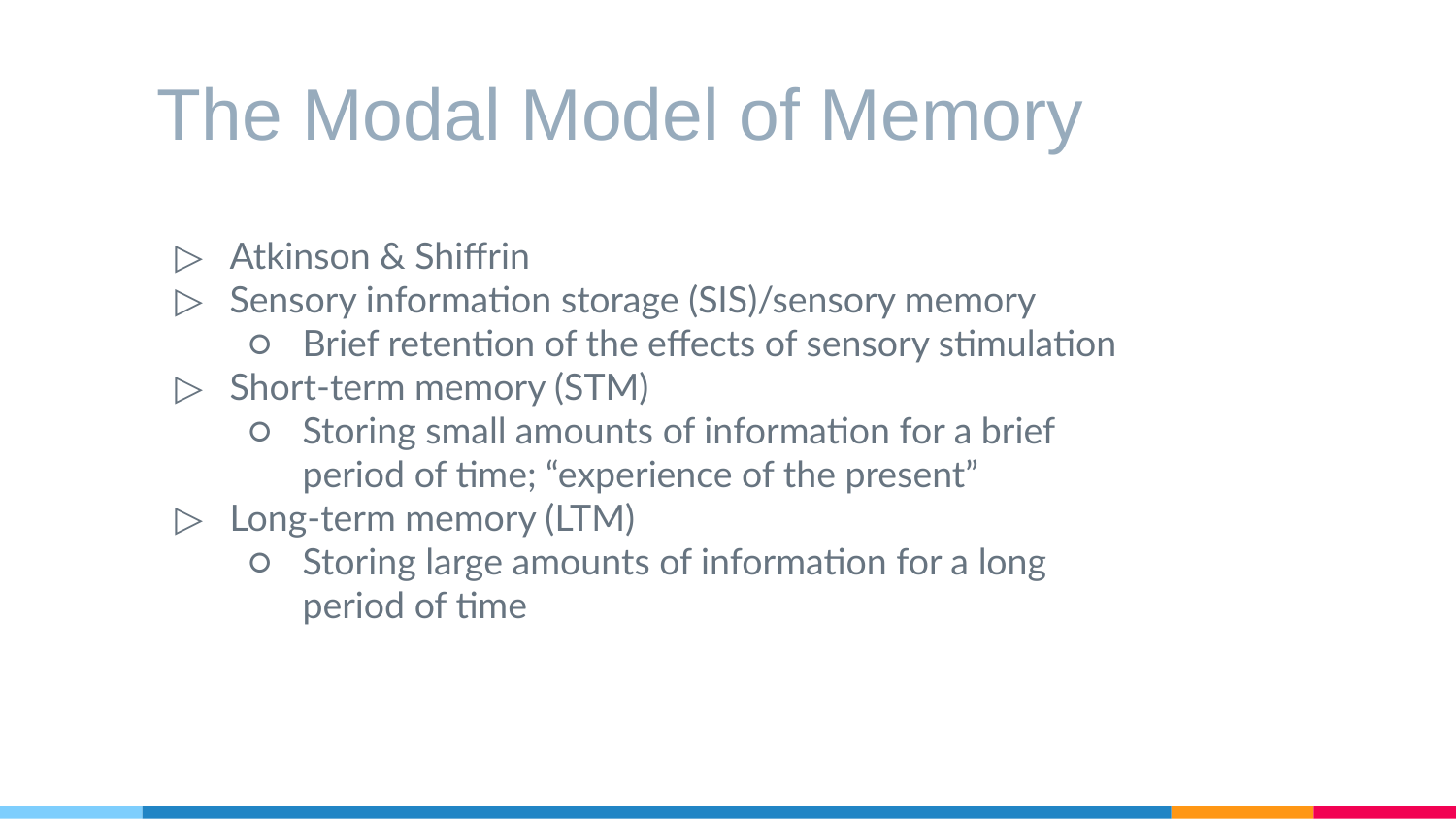

# The Modal Model of Memory
Atkinson & Shiffrin
Sensory information storage (SIS)/sensory memory
Brief retention of the effects of sensory stimulation
Short-term memory (STM)
Storing small amounts of information for a brief period of time; “experience of the present”
Long-term memory (LTM)
Storing large amounts of information for a long period of time